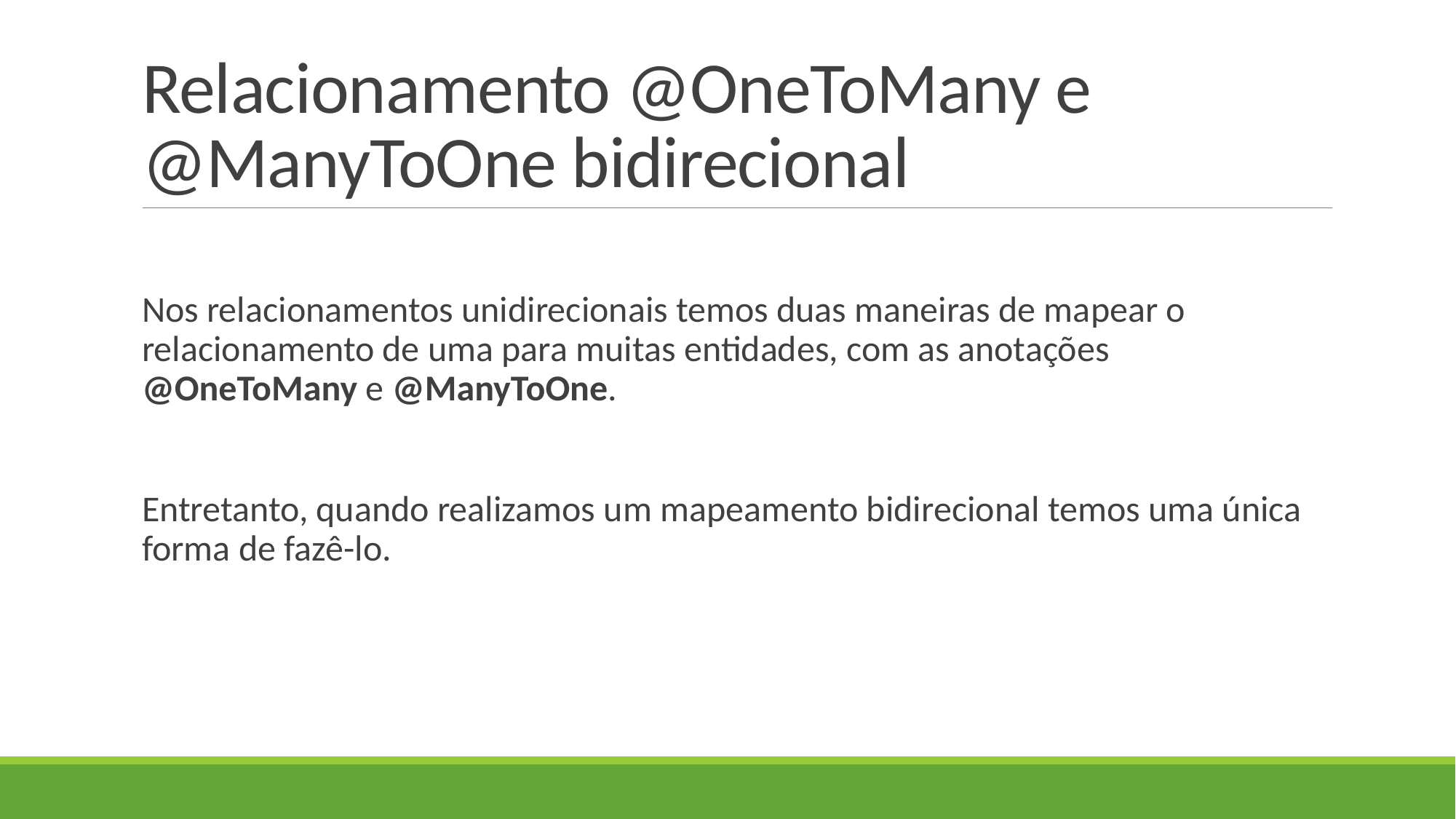

# Relacionamento @OneToMany e @ManyToOne bidirecional

Nos relacionamentos unidirecionais temos duas maneiras de mapear o relacionamento de uma para muitas entidades, com as anotações @OneToMany e @ManyToOne.

Entretanto, quando realizamos um mapeamento bidirecional temos uma única forma de fazê-lo.